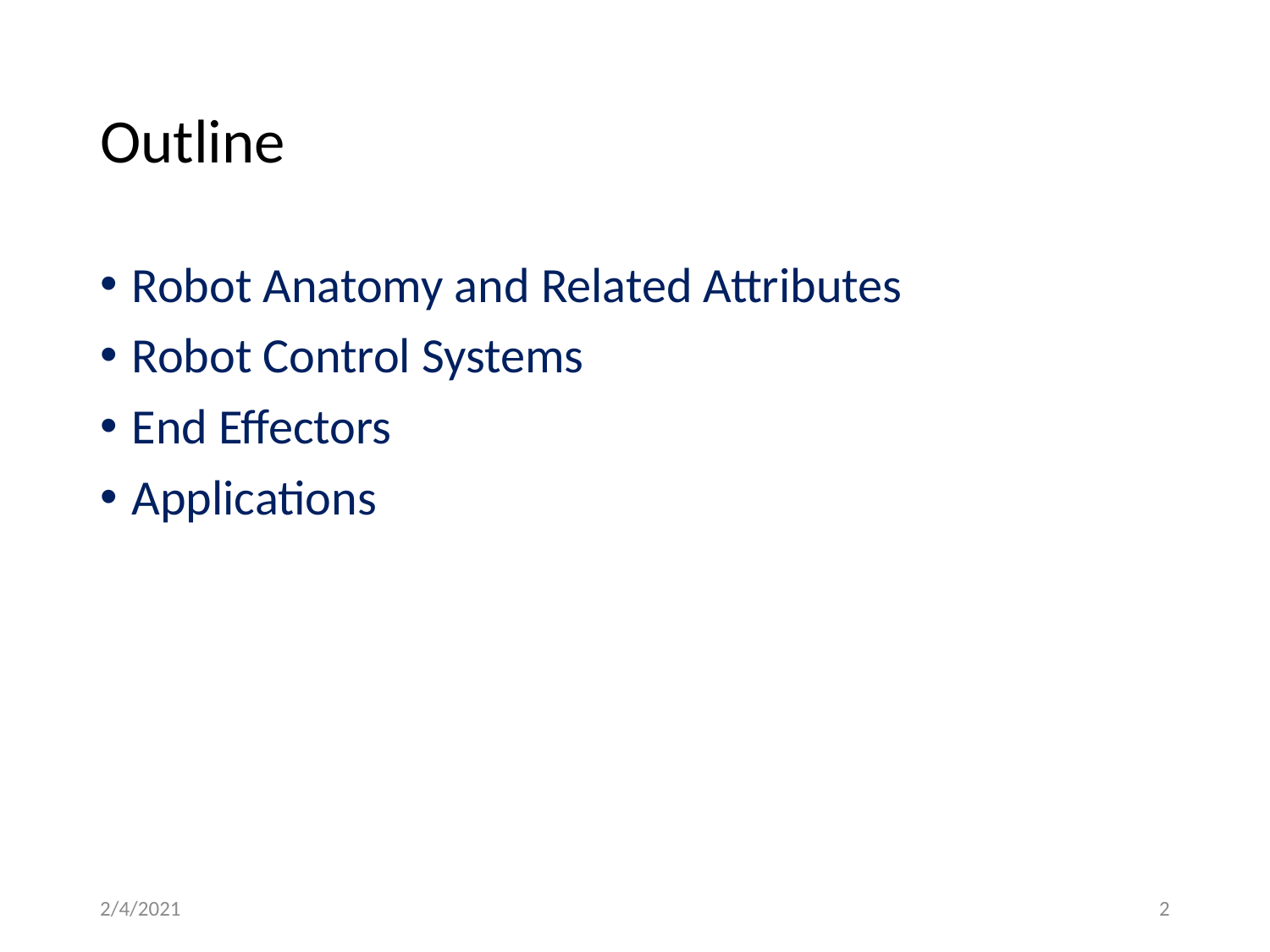

# Outline
Robot Anatomy and Related Attributes
Robot Control Systems
End Effectors
Applications
2/4/2021
2